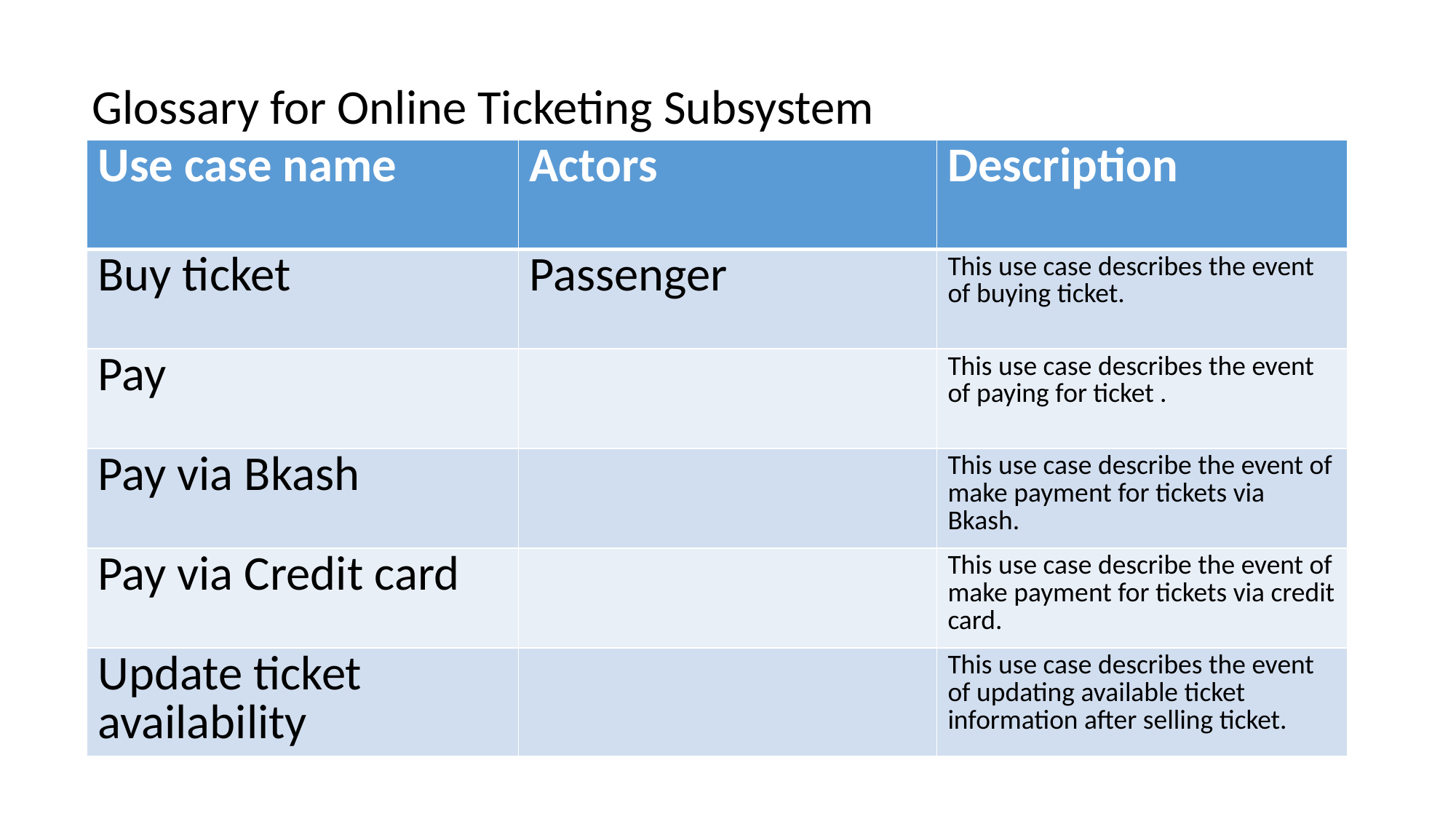

# Glossary for Online Ticketing Subsystem
| Use case name | Actors | Description |
| --- | --- | --- |
| Buy ticket | Passenger | This use case describes the event of buying ticket. |
| Pay |  | This use case describes the event of paying for ticket . |
| Pay via Bkash |  | This use case describe the event of make payment for tickets via Bkash. |
| Pay via Credit card |  | This use case describe the event of make payment for tickets via credit card. |
| Update ticket availability |  | This use case describes the event of updating available ticket information after selling ticket. |